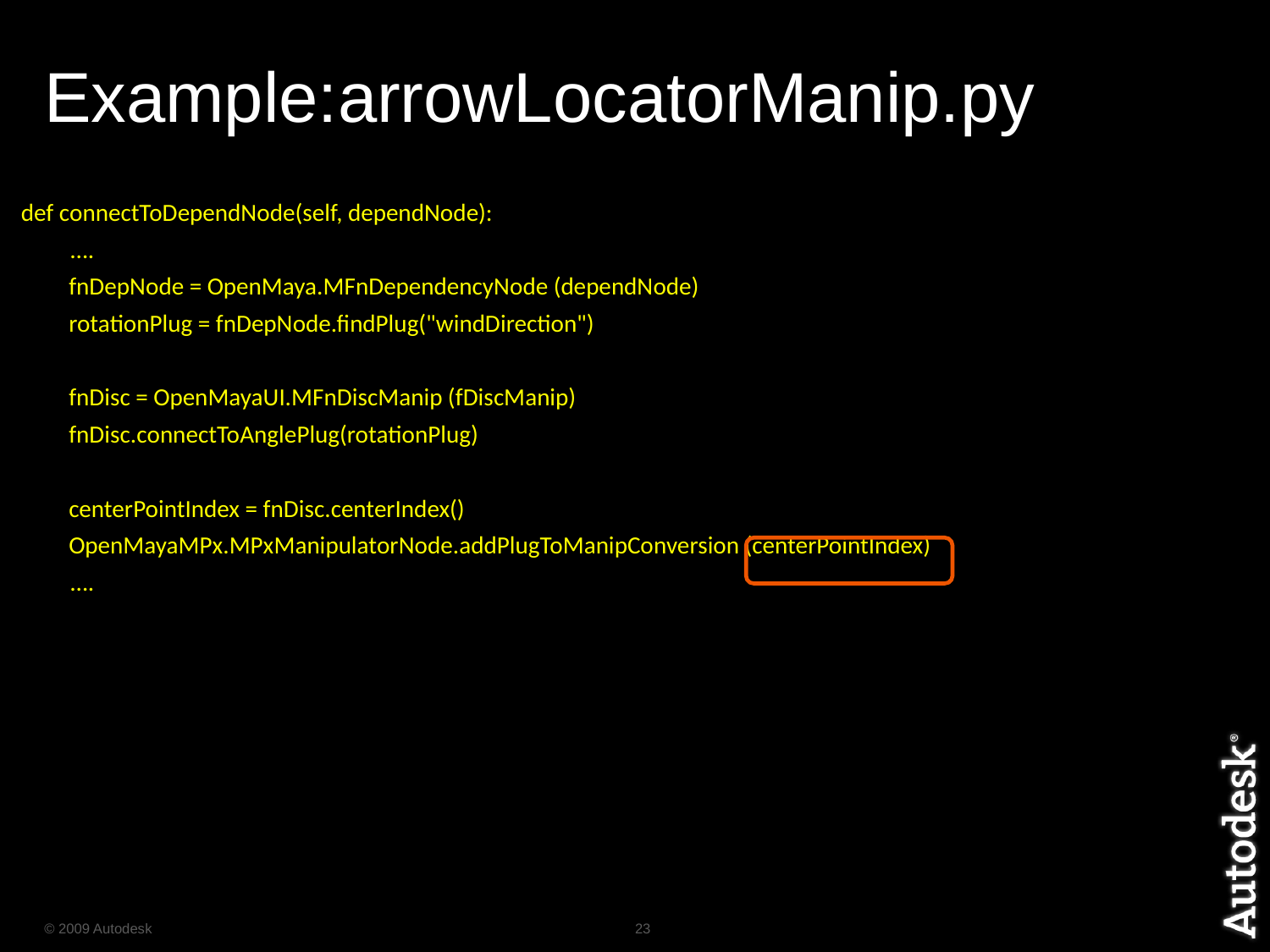

# Example:arrowLocatorManip.py
def connectToDependNode(self, dependNode):
         ….
	fnDepNode = OpenMaya.MFnDependencyNode (dependNode)
	rotationPlug = fnDepNode.findPlug("windDirection")

	fnDisc = OpenMayaUI.MFnDiscManip (fDiscManip)
	fnDisc.connectToAnglePlug(rotationPlug)

	centerPointIndex = fnDisc.centerIndex()
	OpenMayaMPx.MPxManipulatorNode.addPlugToManipConversion (centerPointIndex)
         ….